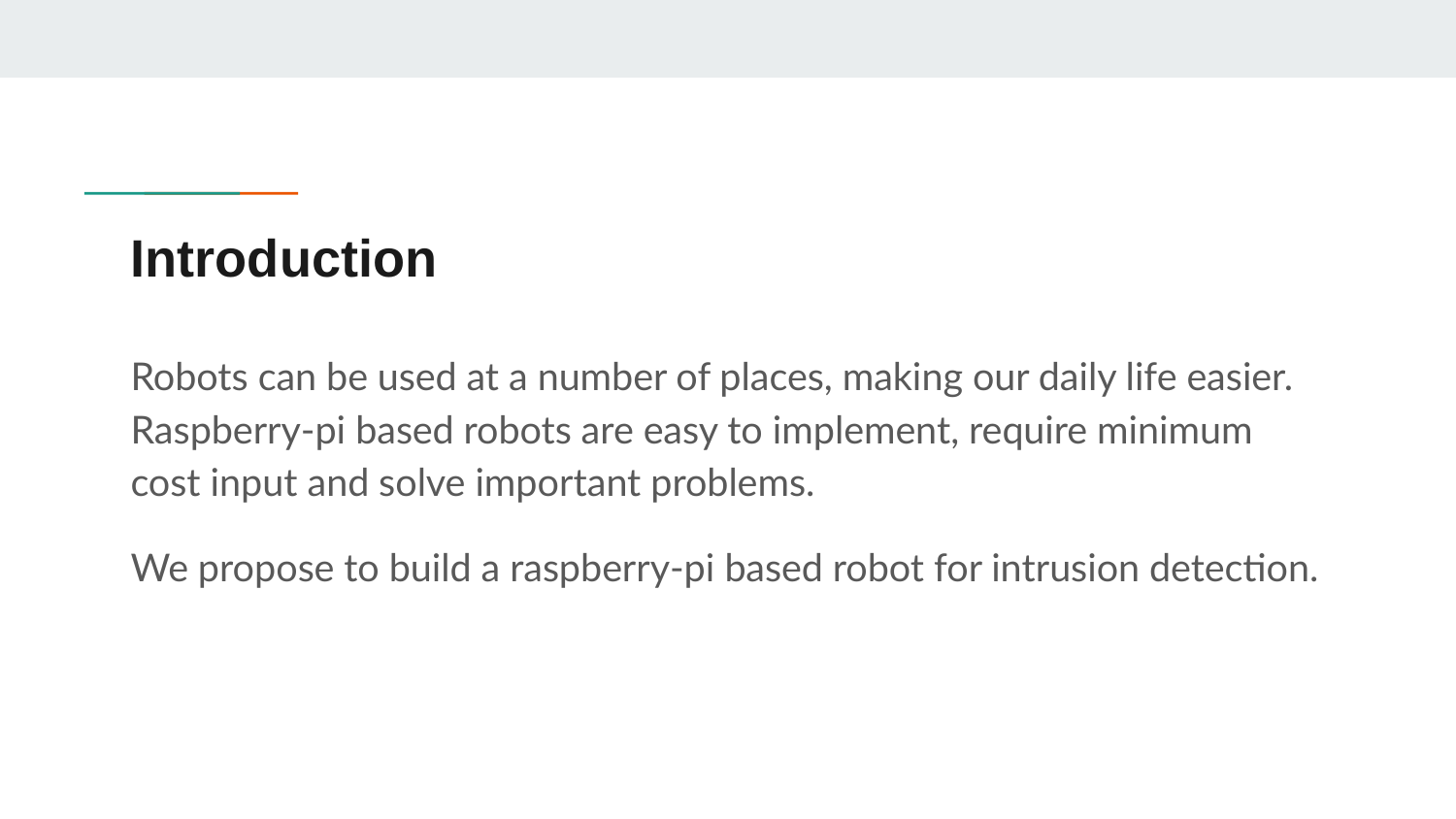

# Introduction
Robots can be used at a number of places, making our daily life easier. Raspberry-pi based robots are easy to implement, require minimum cost input and solve important problems.
We propose to build a raspberry-pi based robot for intrusion detection.